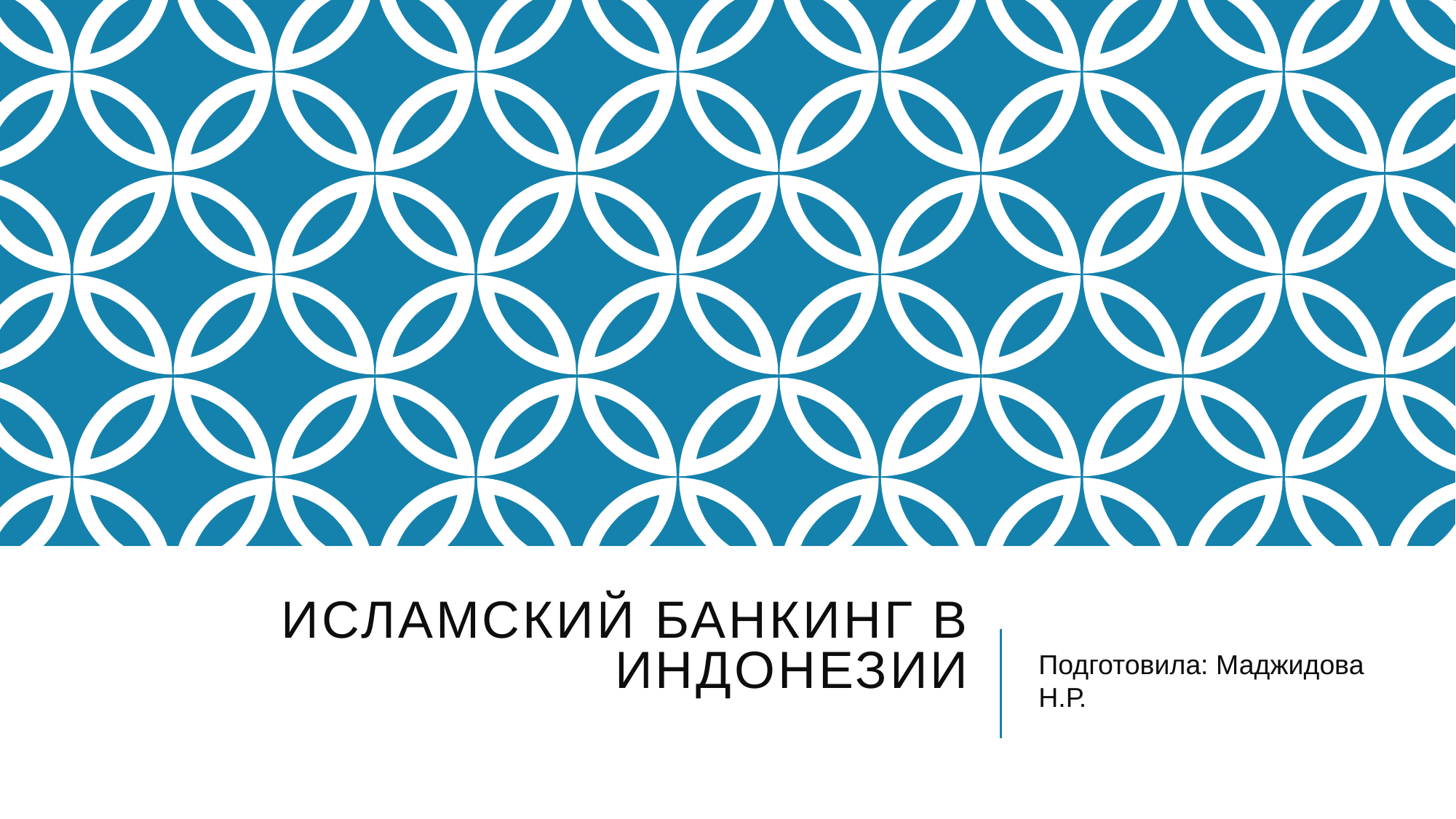

# ИСЛАМСКИй банкинг В ИНДОНЕЗИИ
Подготовила: Маджидова Н.Р.